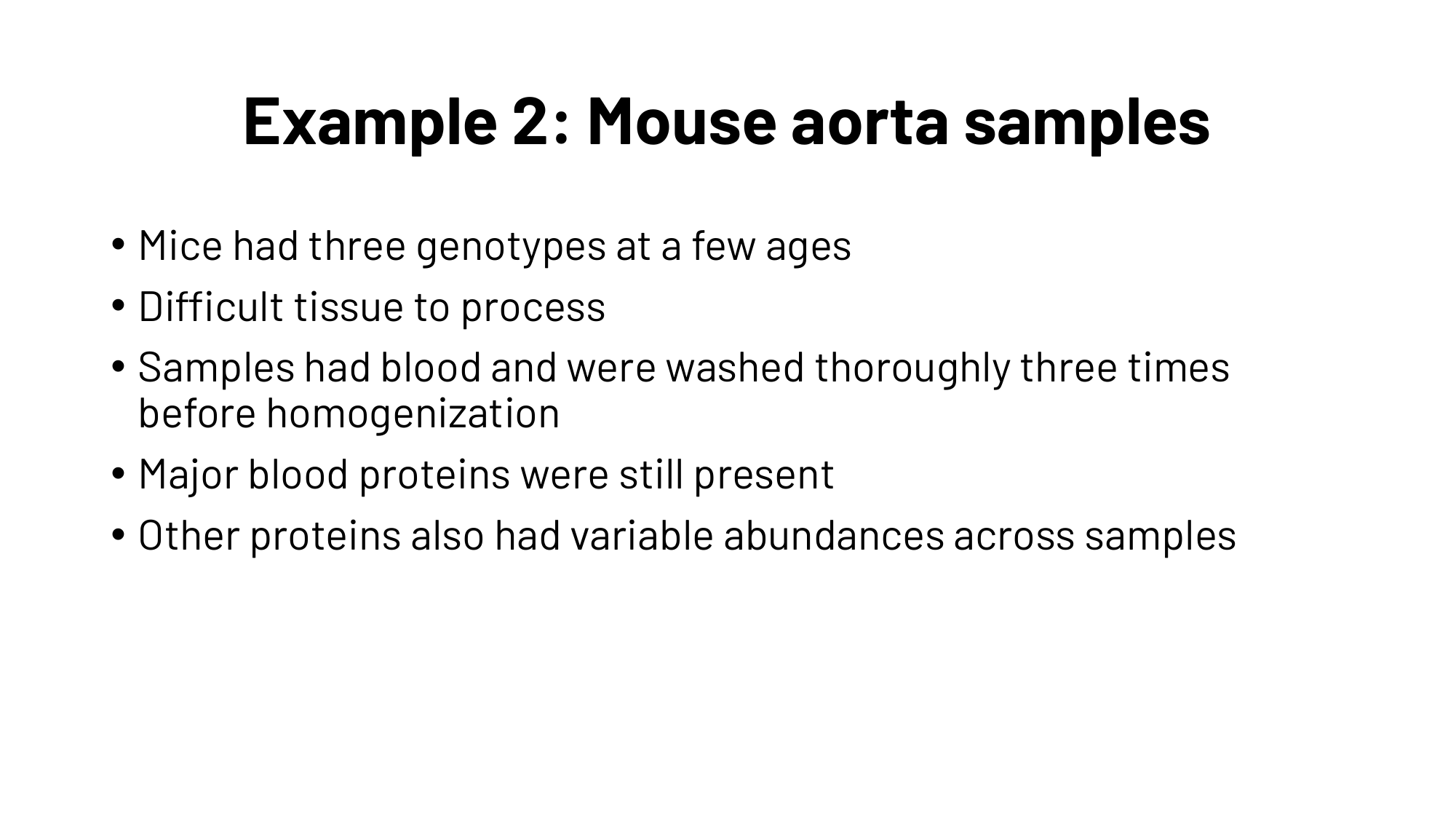

# Example 2: Mouse aorta samples
Mice had three genotypes at a few ages
Difficult tissue to process
Samples had blood and were washed thoroughly three times before homogenization
Major blood proteins were still present
Other proteins also had variable abundances across samples